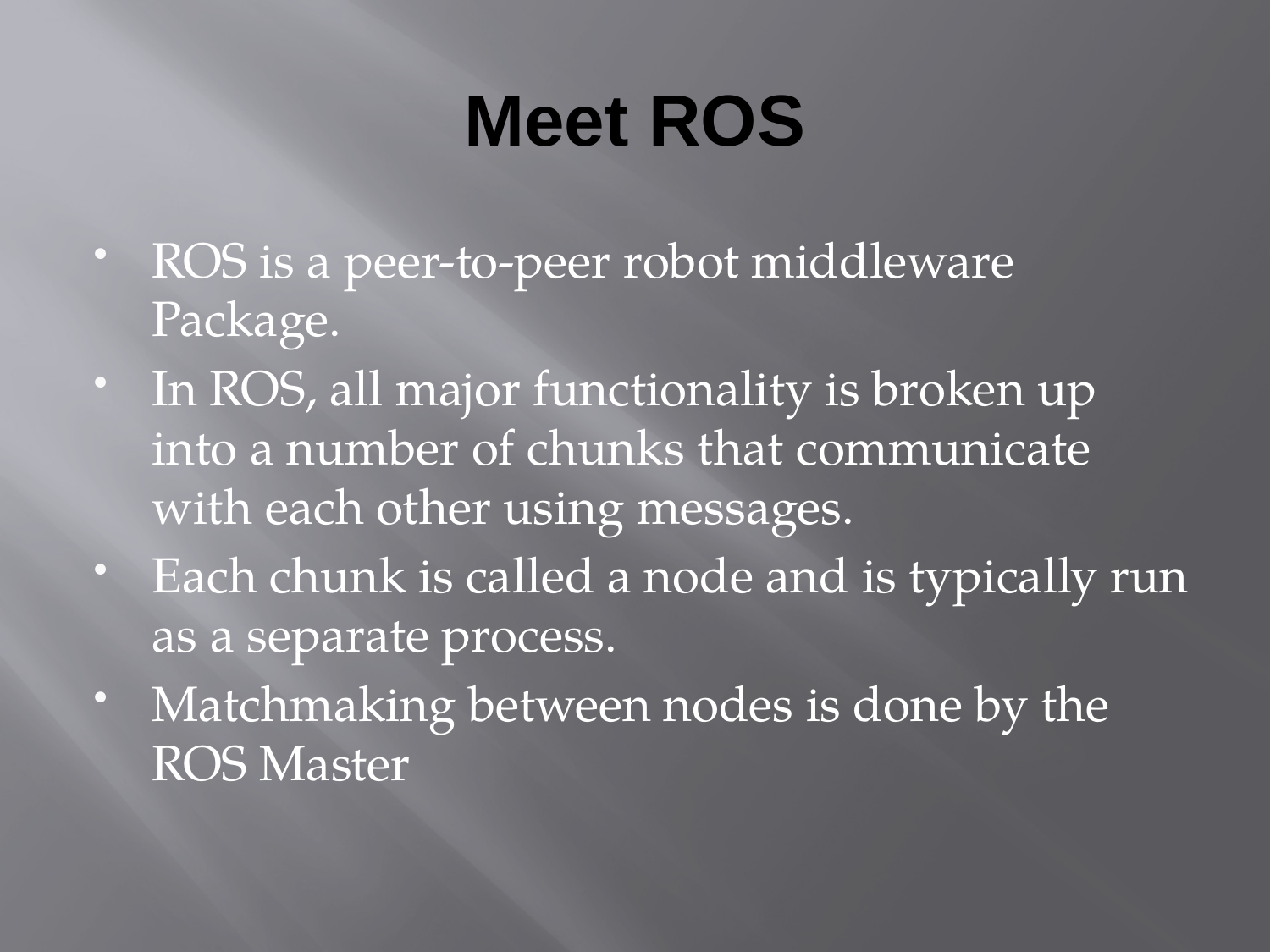

# Meet ROS
ROS is a peer-to-peer robot middleware Package.
In ROS, all major functionality is broken up into a number of chunks that communicate with each other using messages.
Each chunk is called a node and is typically run as a separate process.
Matchmaking between nodes is done by the ROS Master